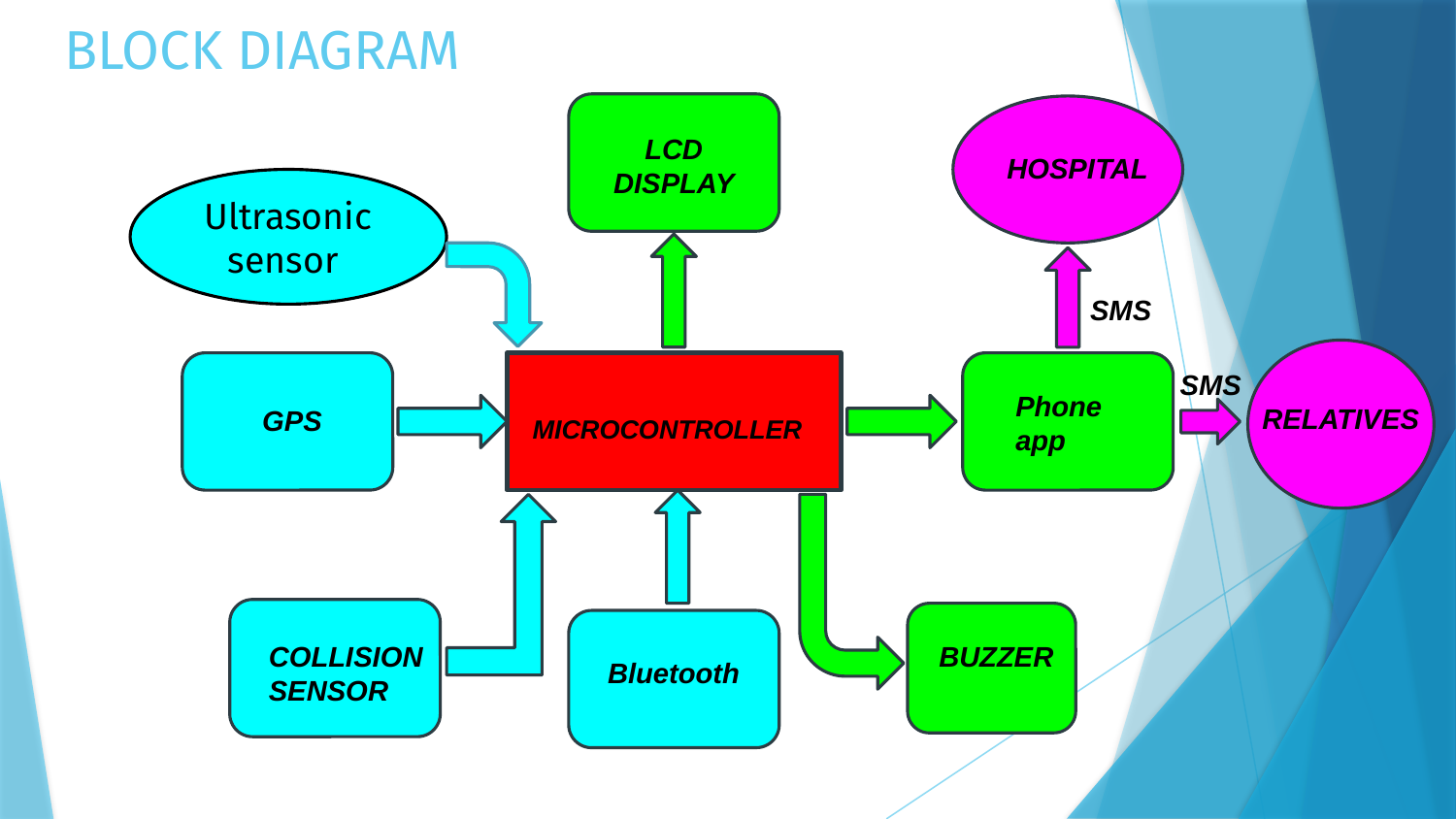

# BLOCK DIAGRAM

LCD DISPLAY
HOSPITAL
Ultrasonic sensor

SMS

SMS
Phone app
RELATIVES
GPS

MICROCONTROLLER

COLLISION SENSOR
BUZZER
Bluetooth